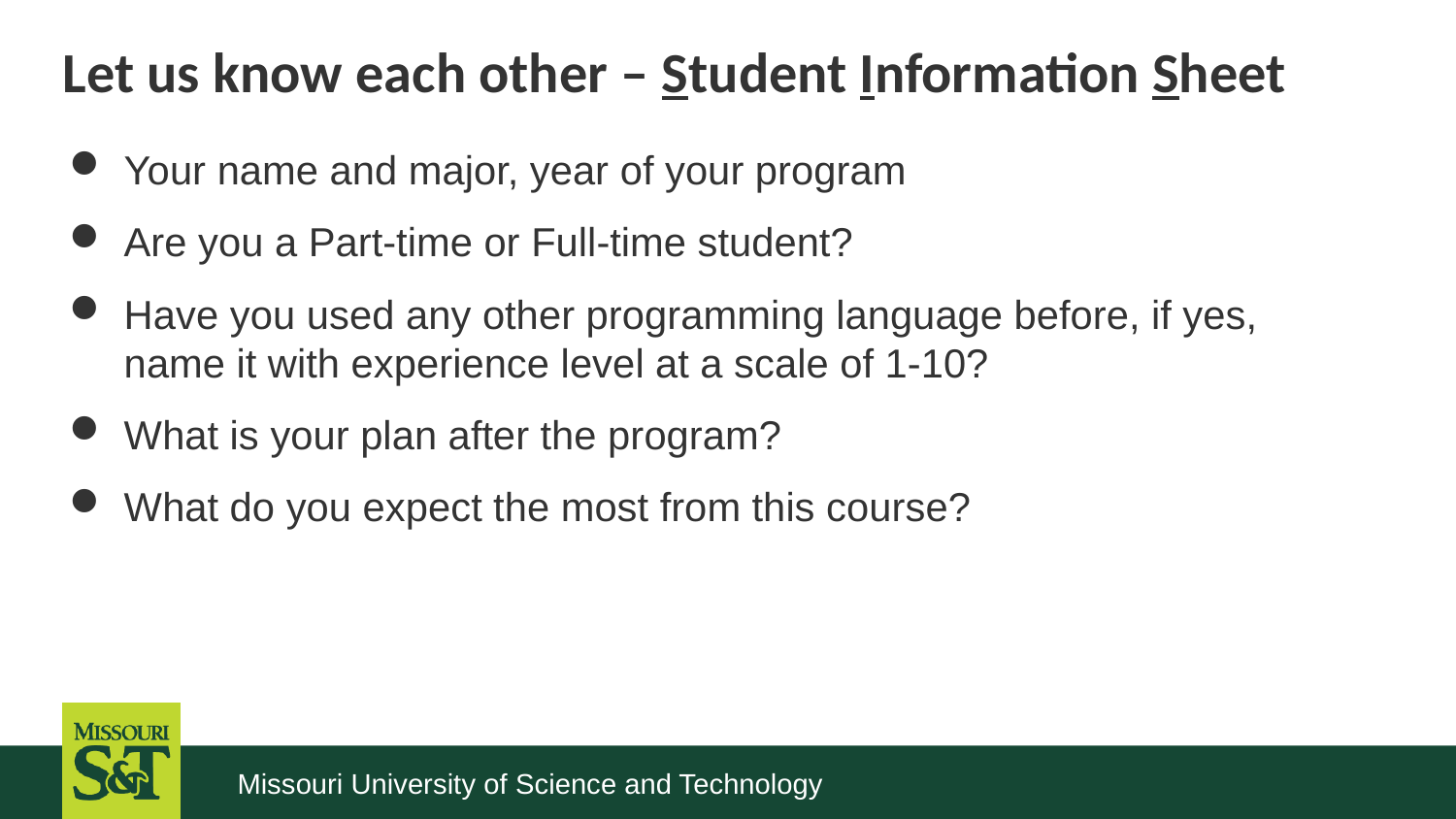

# Let us know each other – Student Information Sheet
Your name and major, year of your program
Are you a Part-time or Full-time student?
Have you used any other programming language before, if yes, name it with experience level at a scale of 1-10?
What is your plan after the program?
What do you expect the most from this course?
Missouri University of Science and Technology